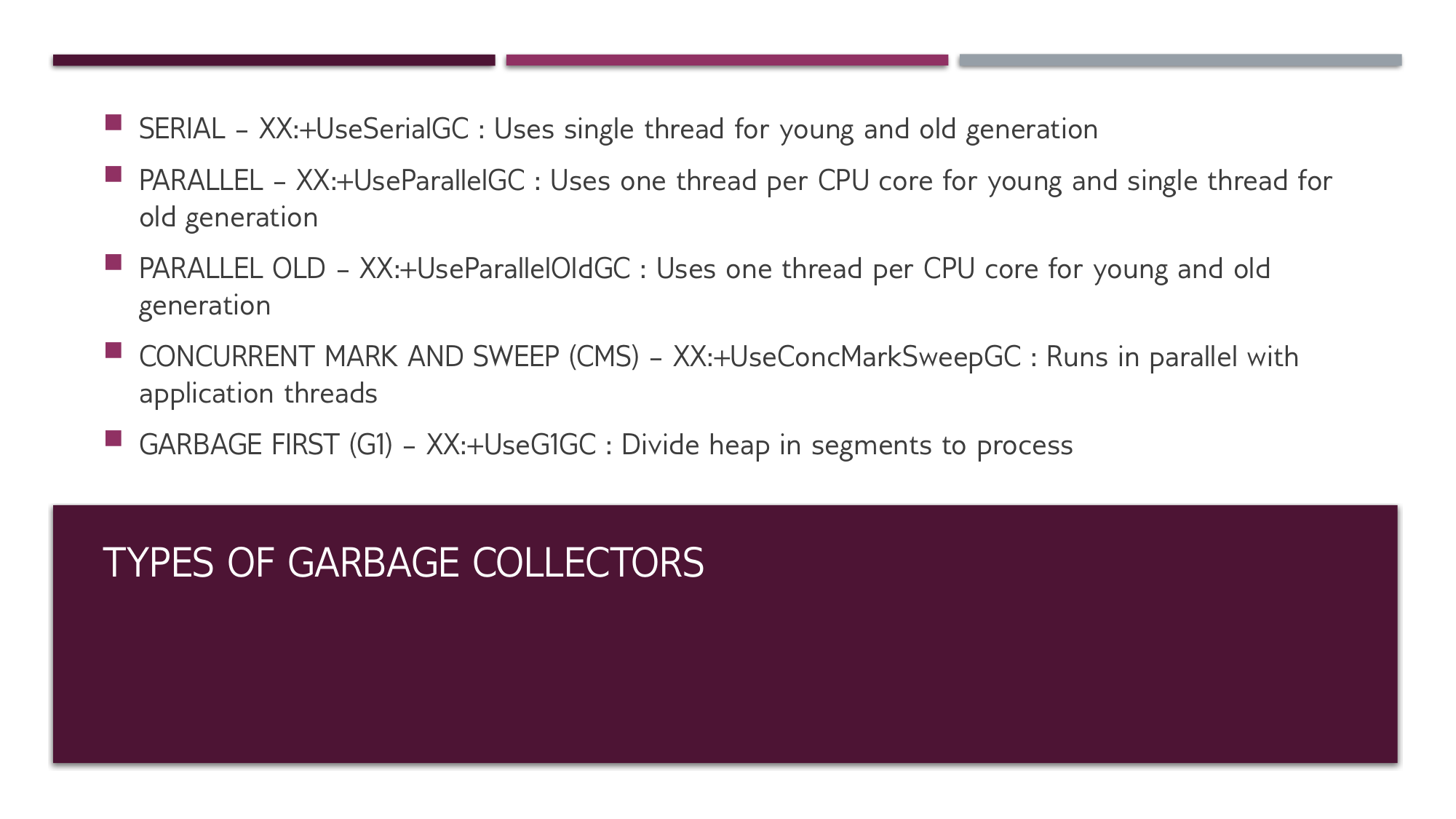

SERIAL – XX:+UseSerialGC : Uses single thread for young and old generation
PARALLEL – XX:+UseParallelGC : Uses one thread per CPU core for young and single thread for old generation
PARALLEL OLD – XX:+UseParallelOldGC : Uses one thread per CPU core for young and old generation
CONCURRENT MARK AND SWEEP (CMS) – XX:+UseConcMarkSweepGC : Runs in parallel with application threads
GARBAGE FIRST (G1) – XX:+UseG1GC : Divide heap in segments to process

# Types of garbage collectors